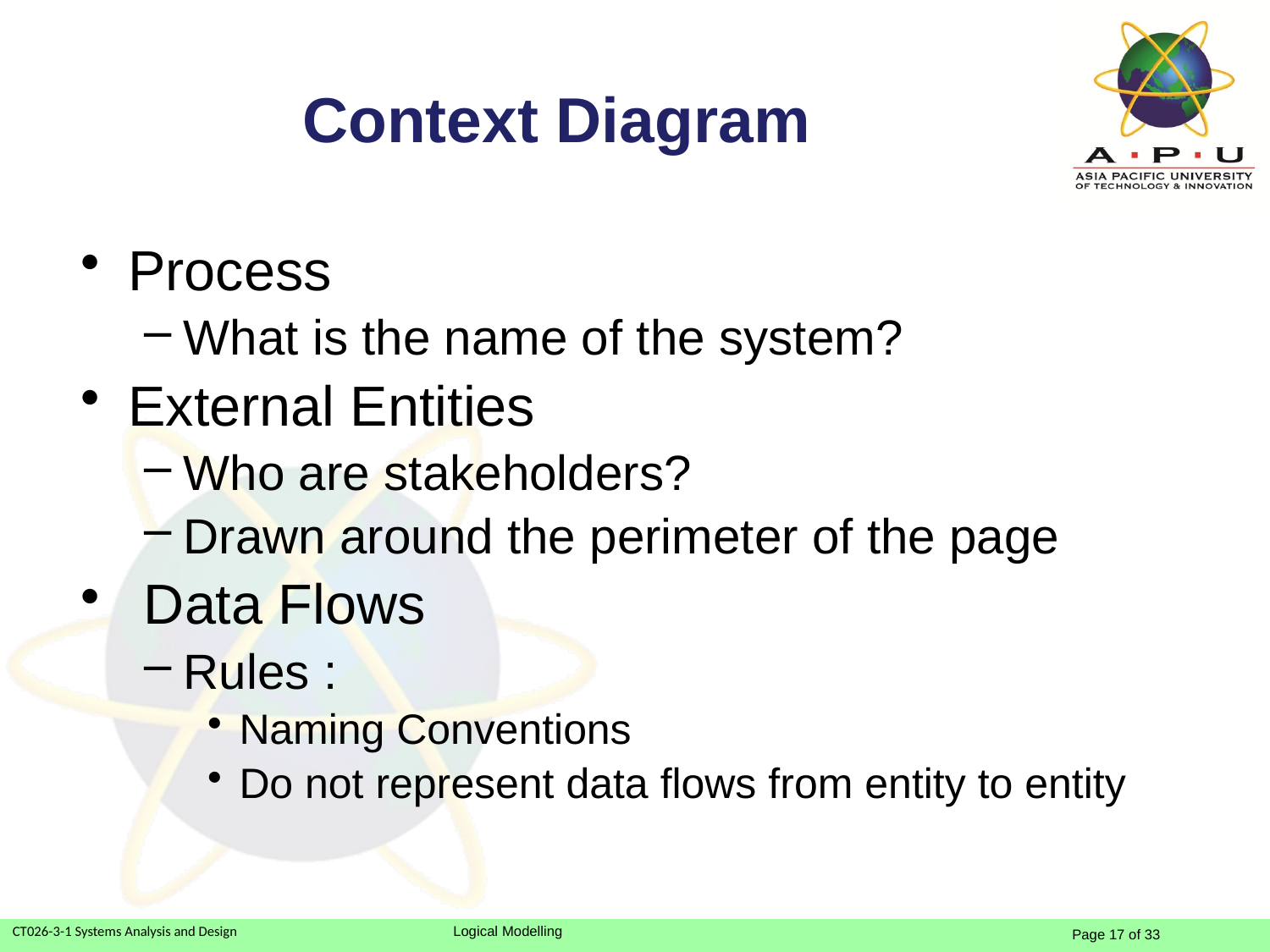

# Context Diagram
Process
What is the name of the system?
External Entities
Who are stakeholders?
Drawn around the perimeter of the page
 Data Flows
Rules :
Naming Conventions
Do not represent data flows from entity to entity
Slide  7 (of  14)